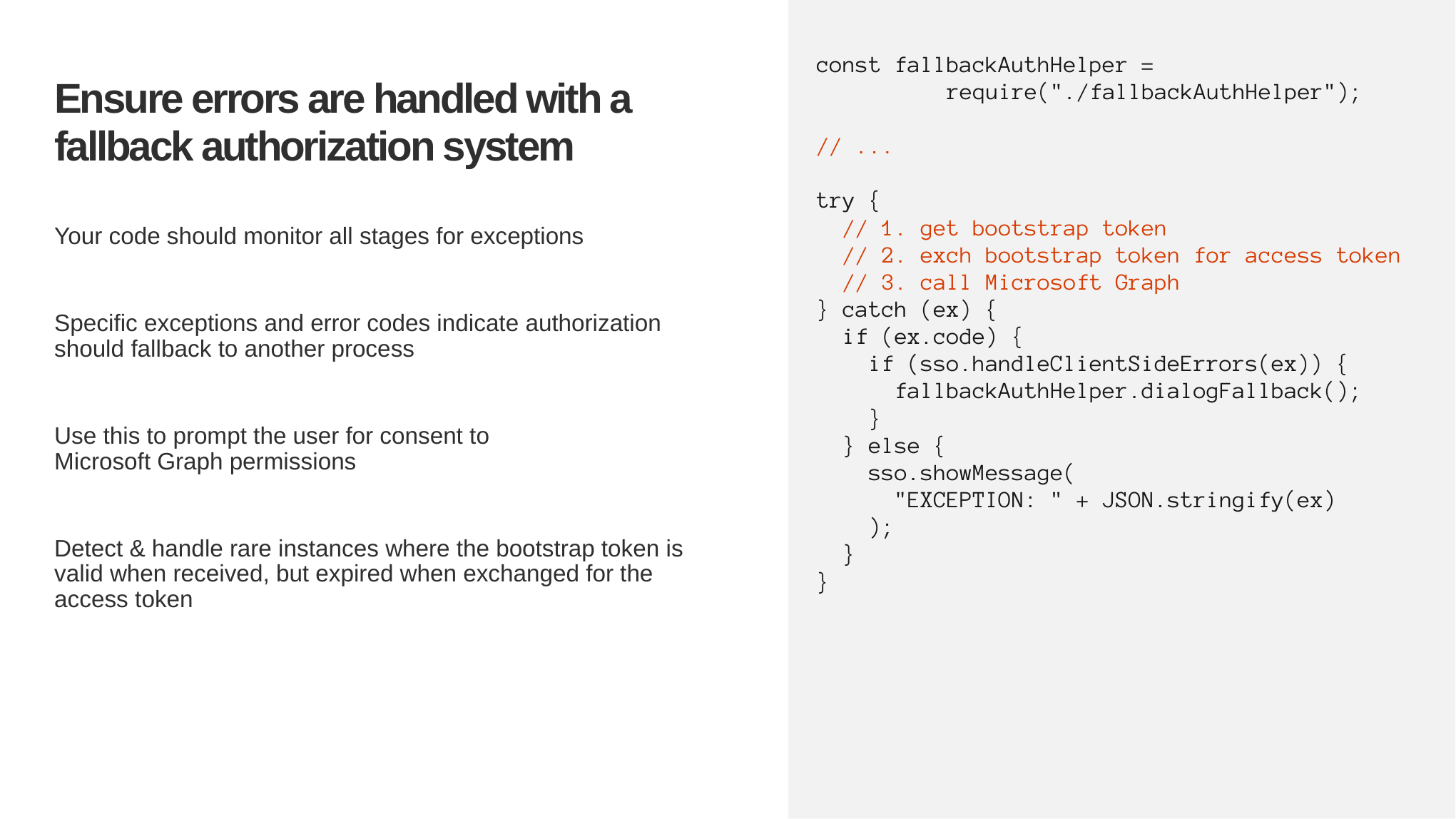

const fallbackAuthHelper =
          require("./fallbackAuthHelper");

// ...

try {
  // 1. get bootstrap token
  // 2. exch bootstrap token for access token
  // 3. call Microsoft Graph
} catch (ex) {
  if (ex.code) {
    if (sso.handleClientSideErrors(ex)) {
      fallbackAuthHelper.dialogFallback();
    }
  } else {
    sso.showMessage(
      "EXCEPTION: " + JSON.stringify(ex)
    );
  }
}
# Ensure errors are handled with a fallback authorization system
Your code should monitor all stages for exceptions

Specific exceptions and error codes indicate authorization should fallback to another process

Use this to prompt the user for consent to
Microsoft Graph permissions

Detect & handle rare instances where the bootstrap token is valid when received, but expired when exchanged for the access token